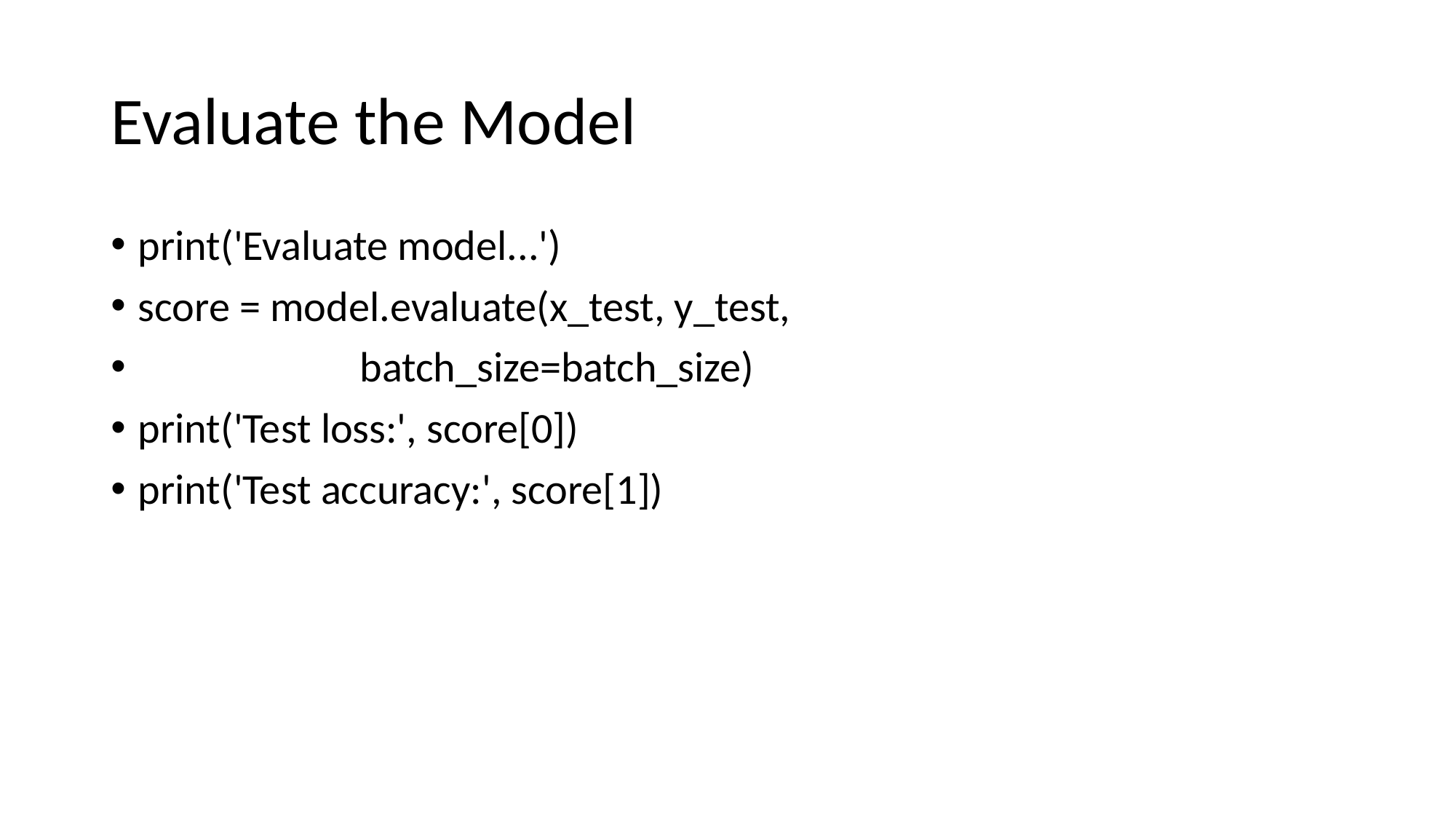

# Evaluate the Model
print('Evaluate model...')
score = model.evaluate(x_test, y_test,
                       batch_size=batch_size)
print('Test loss:', score[0])
print('Test accuracy:', score[1])